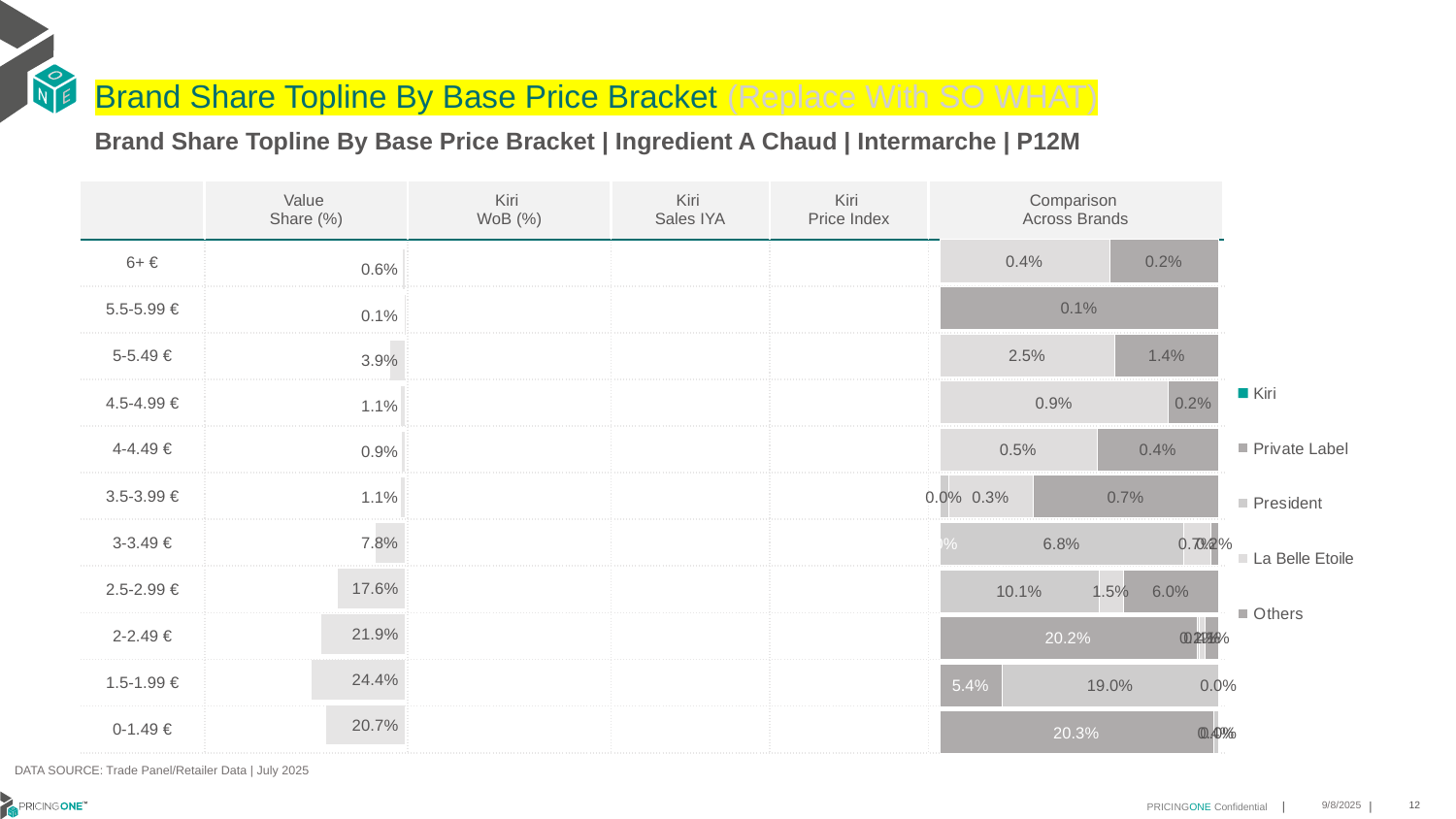

# Brand Share Topline By Base Price Bracket (Replace With SO WHAT)
Brand Share Topline By Base Price Bracket | Ingredient A Chaud | Intermarche | P12M
|  | Value Share (%) | Kiri WoB (%) | Kiri Sales IYA | Kiri Price Index | Comparison Across Brands |
| --- | --- | --- | --- | --- | --- |
| 6+ € |  |  |  |  |  |
| 5.5-5.99 € |  |  |  |  |  |
| 5-5.49 € |  |  |  |  |  |
| 4.5-4.99 € |  |  |  |  |  |
| 4-4.49 € |  |  |  |  |  |
| 3.5-3.99 € |  |  |  |  |  |
| 3-3.49 € |  |  |  |  |  |
| 2.5-2.99 € |  |  |  |  |  |
| 2-2.49 € |  |  |  |  |  |
| 1.5-1.99 € |  |  |  |  |  |
| 0-1.49 € |  |  |  |  |  |

### Chart

| Category | Kiri | Private Label | President | La Belle Etoile | Others |
|---|---|---|---|---|---|
| 6+ € | None | None | None | 0.0035350938786647117 | 0.0022679274431005687 |
| 5.5-5.99 € | None | None | None | None | 0.001136218009126783 |
| 5-5.49 € | None | None | None | 0.0245271624674473 | 0.014497922645462971 |
| 4.5-4.99 € | None | None | None | 0.008811268219102256 | 0.0019325522293463099 |
| 4-4.49 € | None | None | None | 0.004798293909505649 | 0.003715551025927703 |
| 3.5-3.99 € | None | None | 0.00033551789018315117 | 0.003271941473215739 | 0.007153653468231424 |
| 3-3.49 € | None | 3.0818108640738497e-06 | 0.06790022614499332 | 0.007497303914861437 | 0.002239306551464772 |
| 2.5-2.99 € | None | None | 0.10057367053176161 | 0.01525713245888472 | 0.06026121600095605 |
| 2-2.49 € | None | 0.2018491378819587 | 0.0019984972747803345 | 0.004126430605851771 | 0.010780830714103231 |
| 1.5-1.99 € | None | 0.0544652999653496 | 0.1897773423039521 | None | 5.2790278690153906e-06 |
| 0-1.49 € | None | 0.20334655553846925 | 0.003933475003417814 | None | 2.1116111476061564e-06 |

### Chart

| Category | Value Share |
|---|---|
|  | 0.0058030213217652804 |

### Chart

| Category | Brand WoB % |
|---|---|
|  | None |
DATA SOURCE: Trade Panel/Retailer Data | July 2025

9/8/2025
12